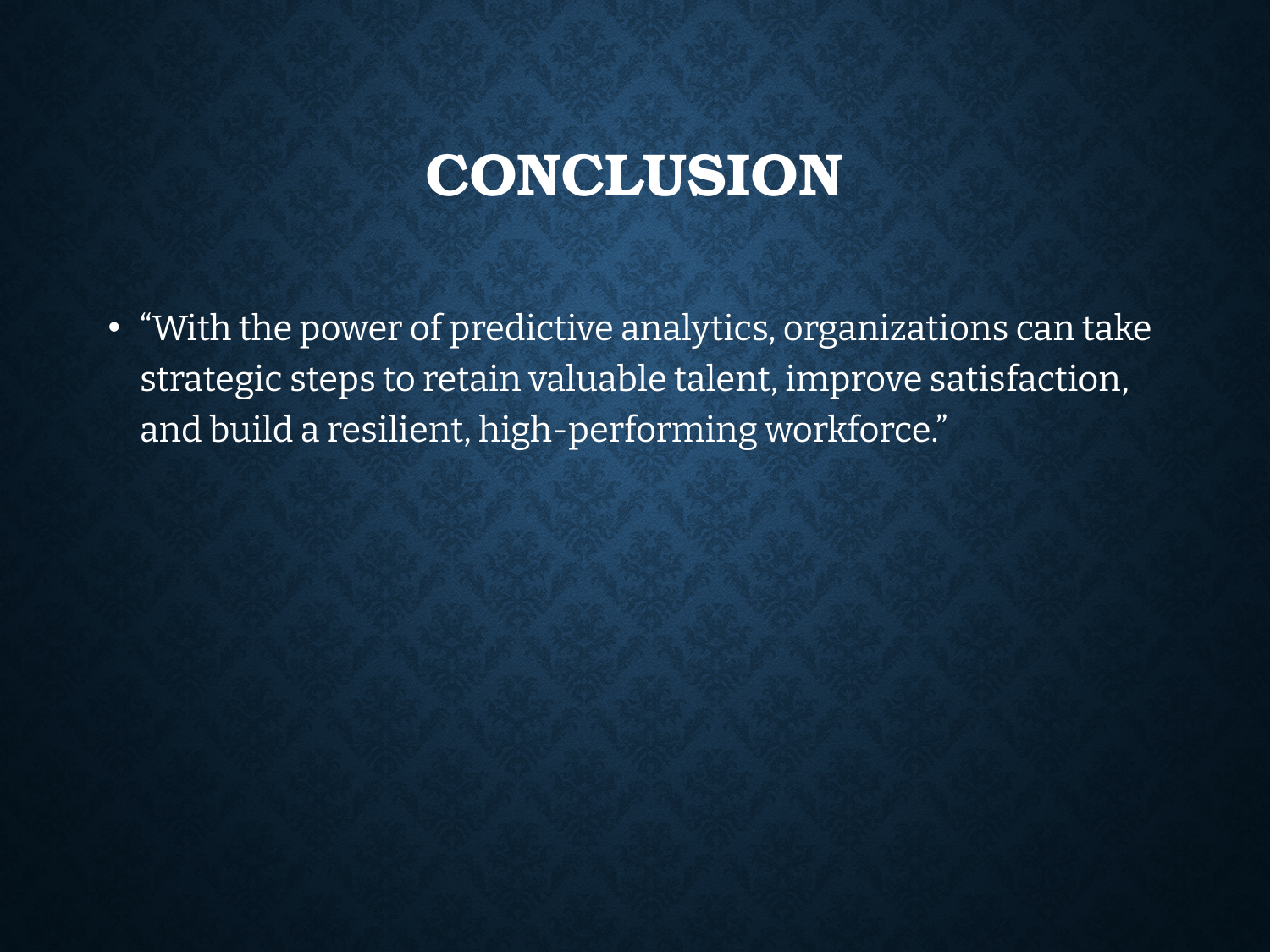

# Conclusion
“With the power of predictive analytics, organizations can take strategic steps to retain valuable talent, improve satisfaction, and build a resilient, high-performing workforce.”